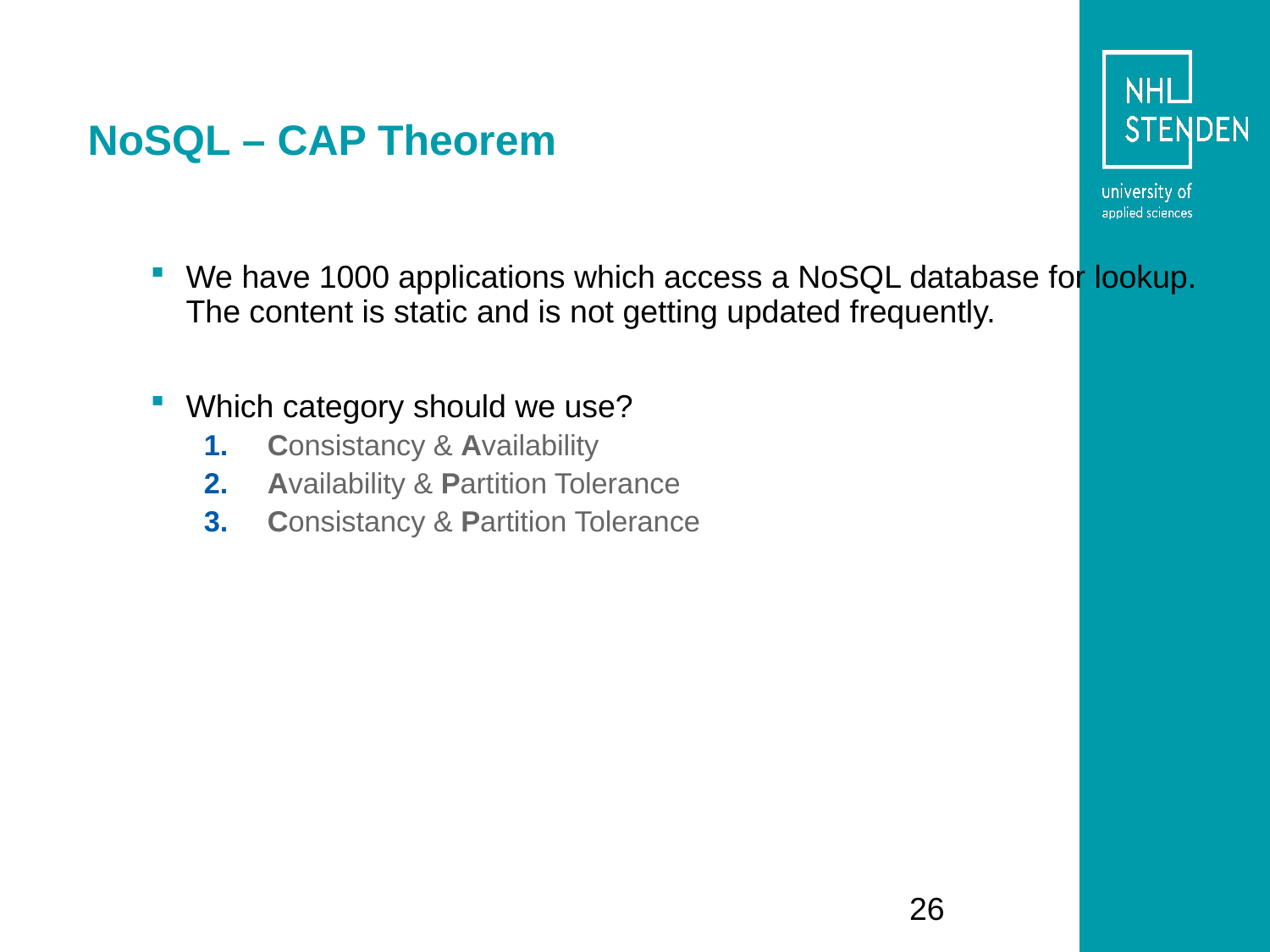

# NoSQL – CAP Theorem
We have 1000 applications which access a NoSQL database for lookup. The content is static and is not getting updated frequently.

Which category should we use?
Consistancy & Availability
Availability & Partition Tolerance
Consistancy & Partition Tolerance
26